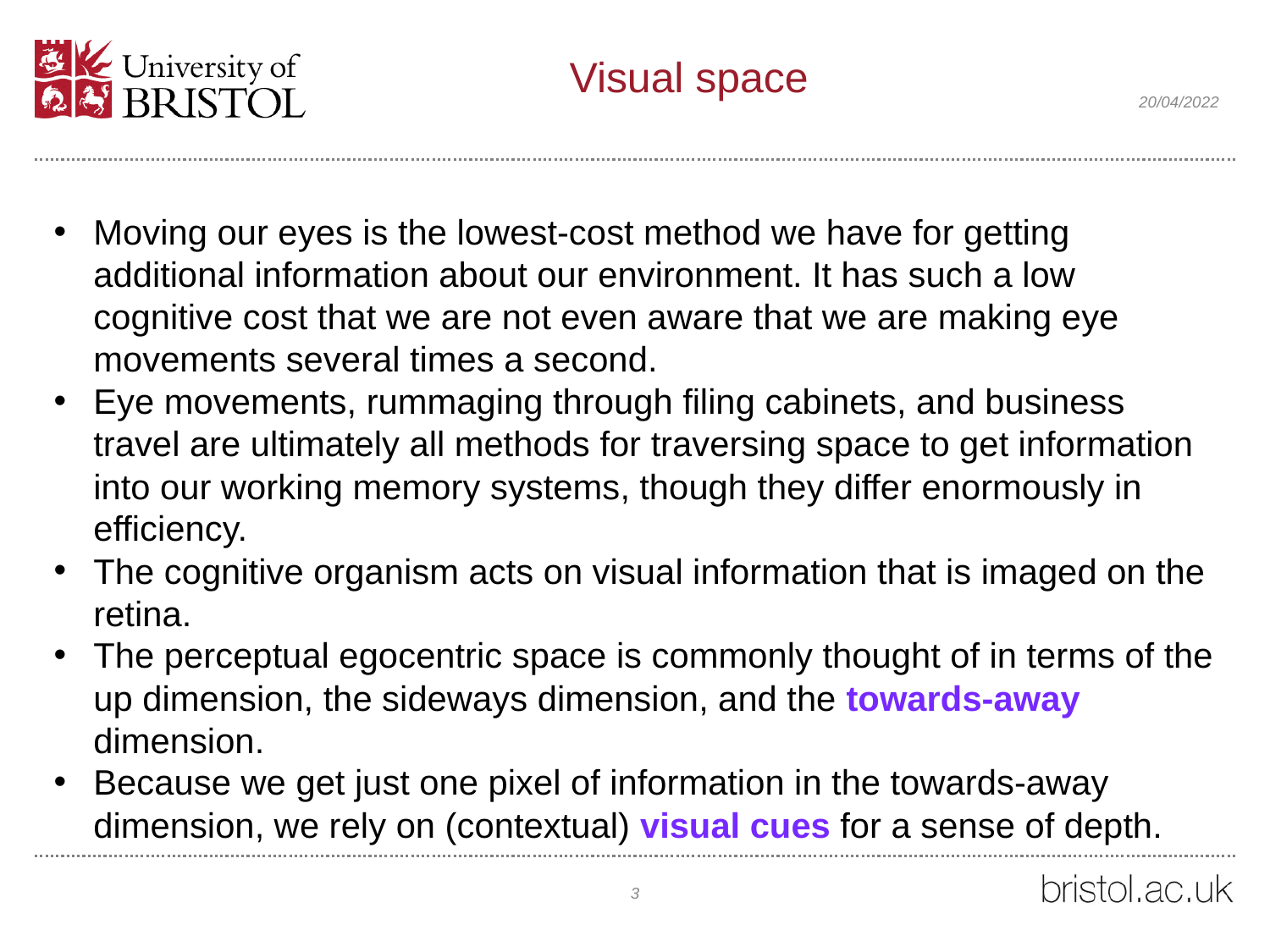

# Visual space
20/04/2022
Moving our eyes is the lowest-cost method we have for getting additional information about our environment. It has such a low cognitive cost that we are not even aware that we are making eye movements several times a second.
Eye movements, rummaging through filing cabinets, and business travel are ultimately all methods for traversing space to get information into our working memory systems, though they differ enormously in efficiency.
The cognitive organism acts on visual information that is imaged on the retina.
The perceptual egocentric space is commonly thought of in terms of the up dimension, the sideways dimension, and the towards-away dimension.
Because we get just one pixel of information in the towards-away dimension, we rely on (contextual) visual cues for a sense of depth.

3